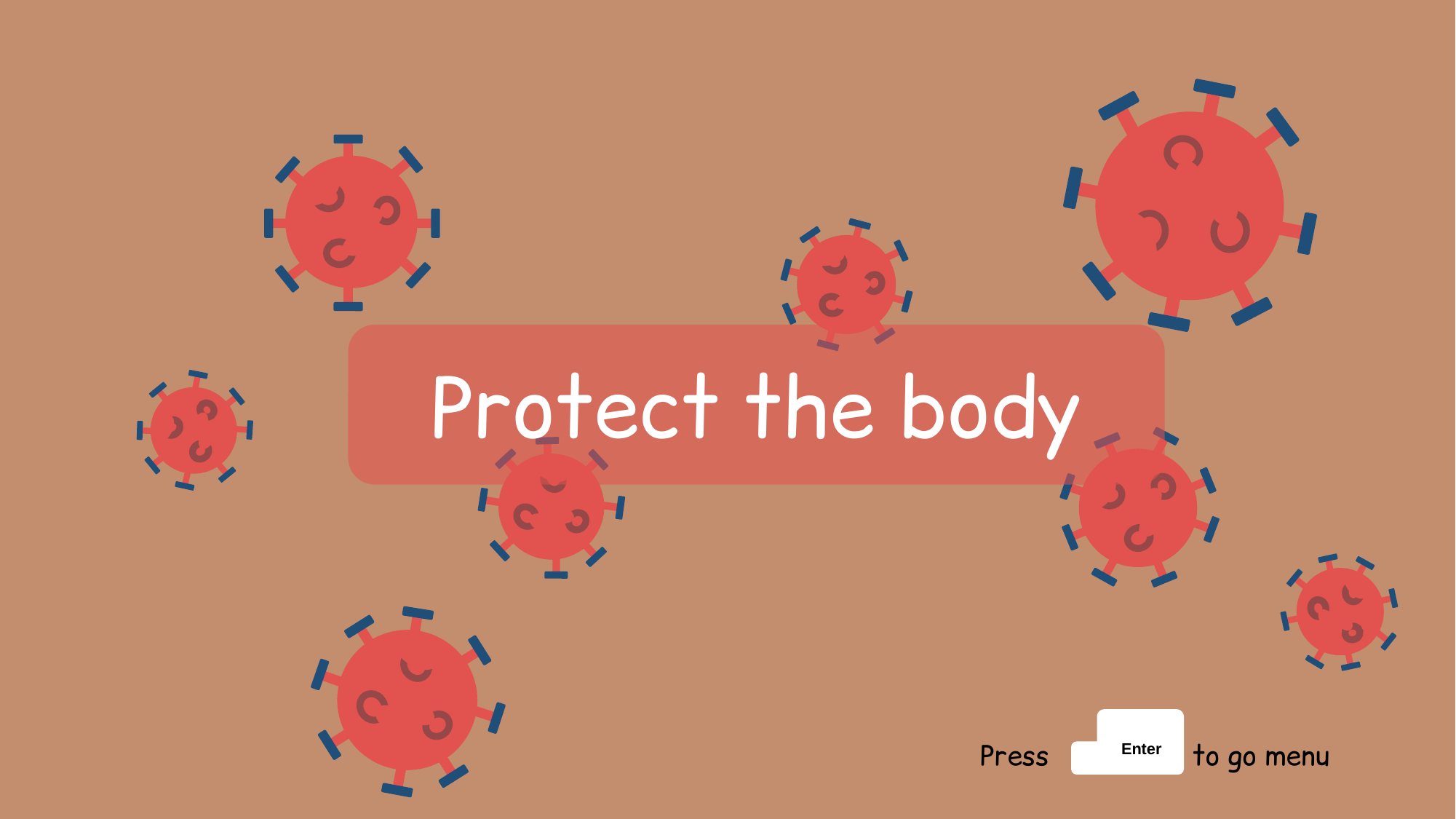

Protect the body

Enter
Press     enter    to go menu